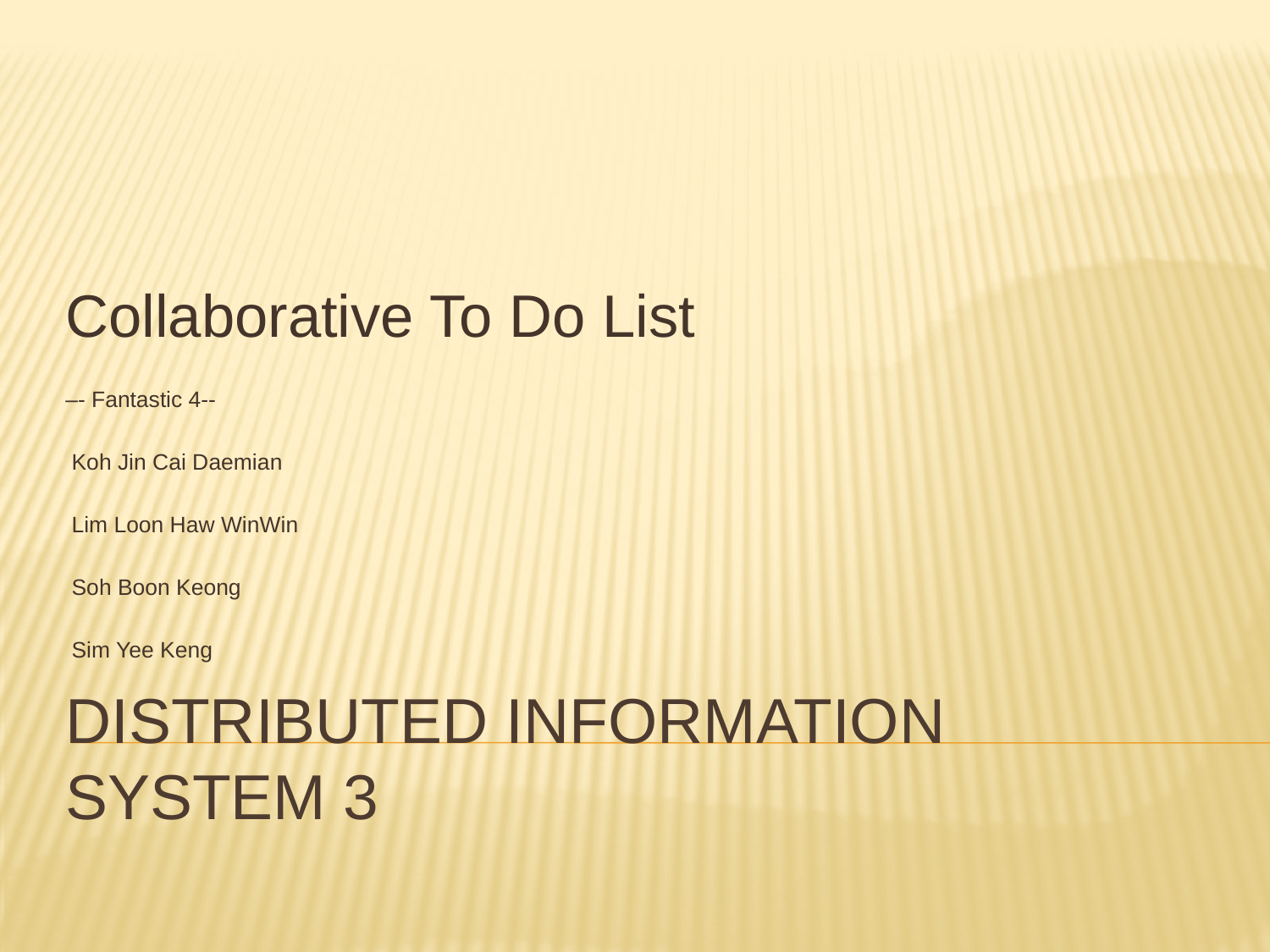

Collaborative To Do List

–- Fantastic 4--

 Koh Jin Cai Daemian

 Lim Loon Haw WinWin

 Soh Boon Keong

 Sim Yee Keng

# Distributed information system 3